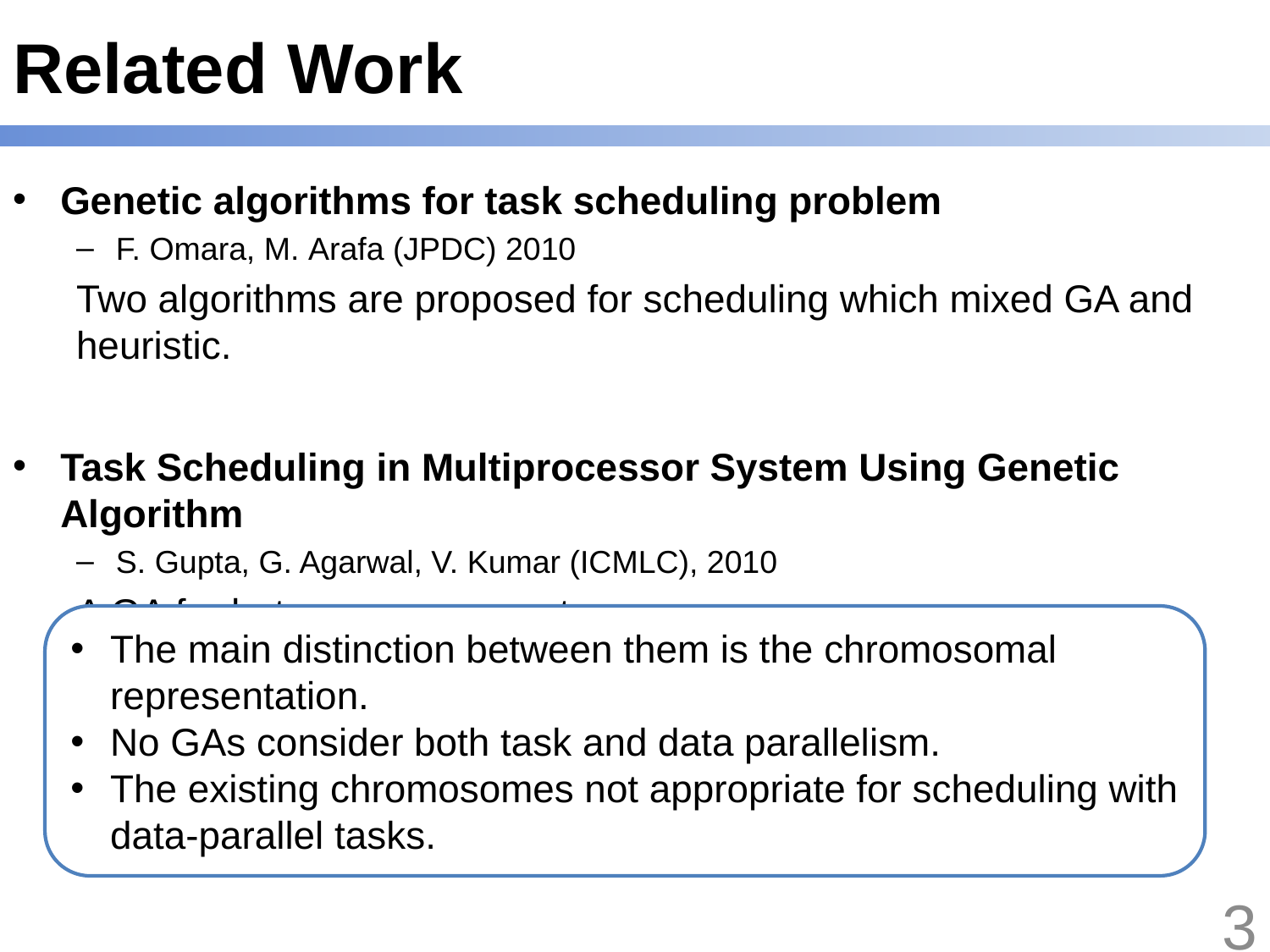

# Related Work
Genetic algorithms for task scheduling problem
F. Omara, M. Arafa (JPDC) 2010
Two algorithms are proposed for scheduling which mixed GA and heuristic.

Task Scheduling in Multiprocessor System Using Genetic Algorithm
S. Gupta, G. Agarwal, V. Kumar (ICMLC), 2010
A GA for heterogeneous system.

The main distinction between them is the chromosomal representation.
No GAs consider both task and data parallelism.
The existing chromosomes not appropriate for scheduling with data-parallel tasks.
3